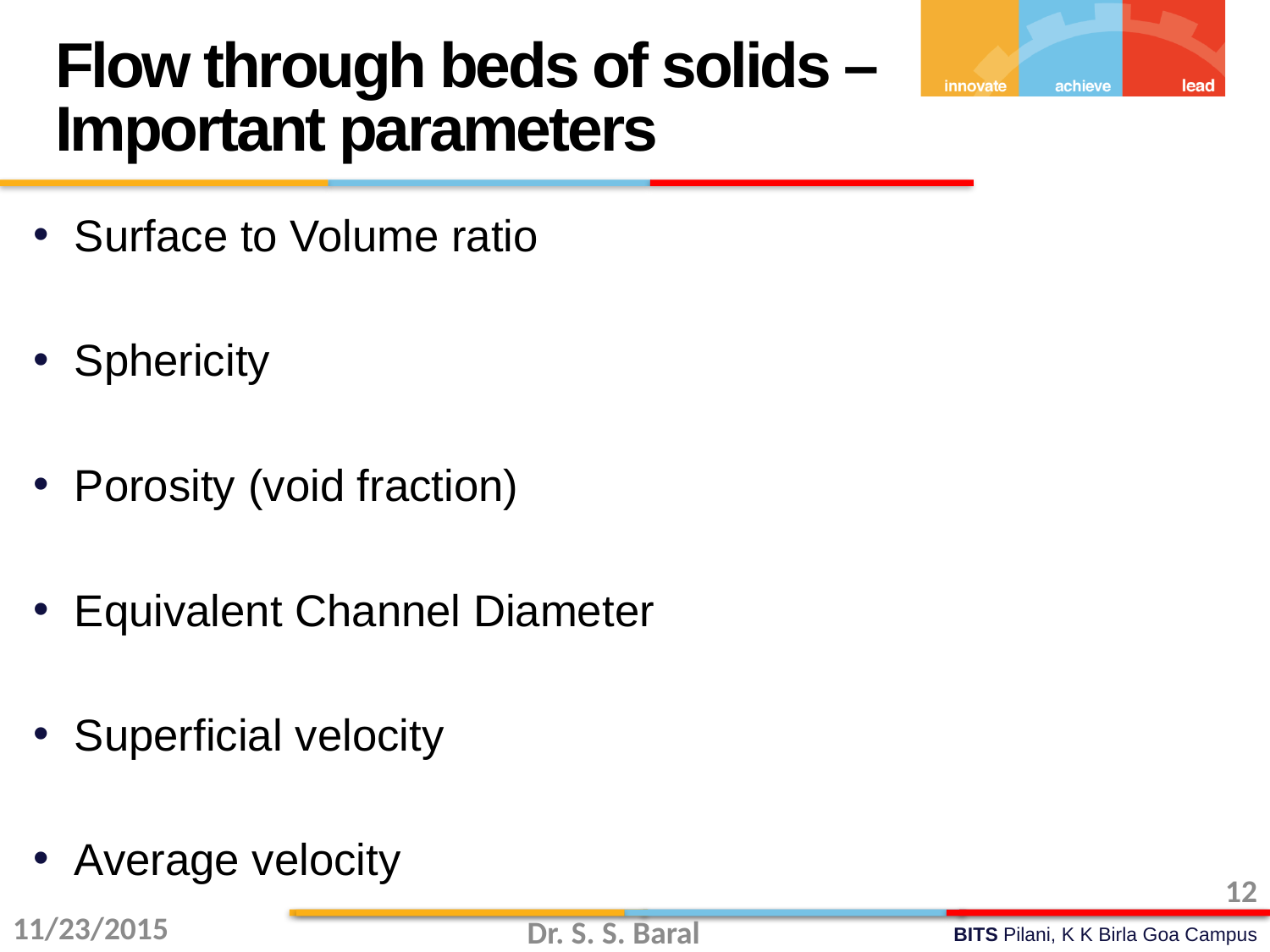

Flow through beds of solids – Important parameters
Surface to Volume ratio

Sphericity

Porosity (void fraction)

Equivalent Channel Diameter

Superficial velocity

Average velocity
12
11/23/2015
Dr. S. S. Baral